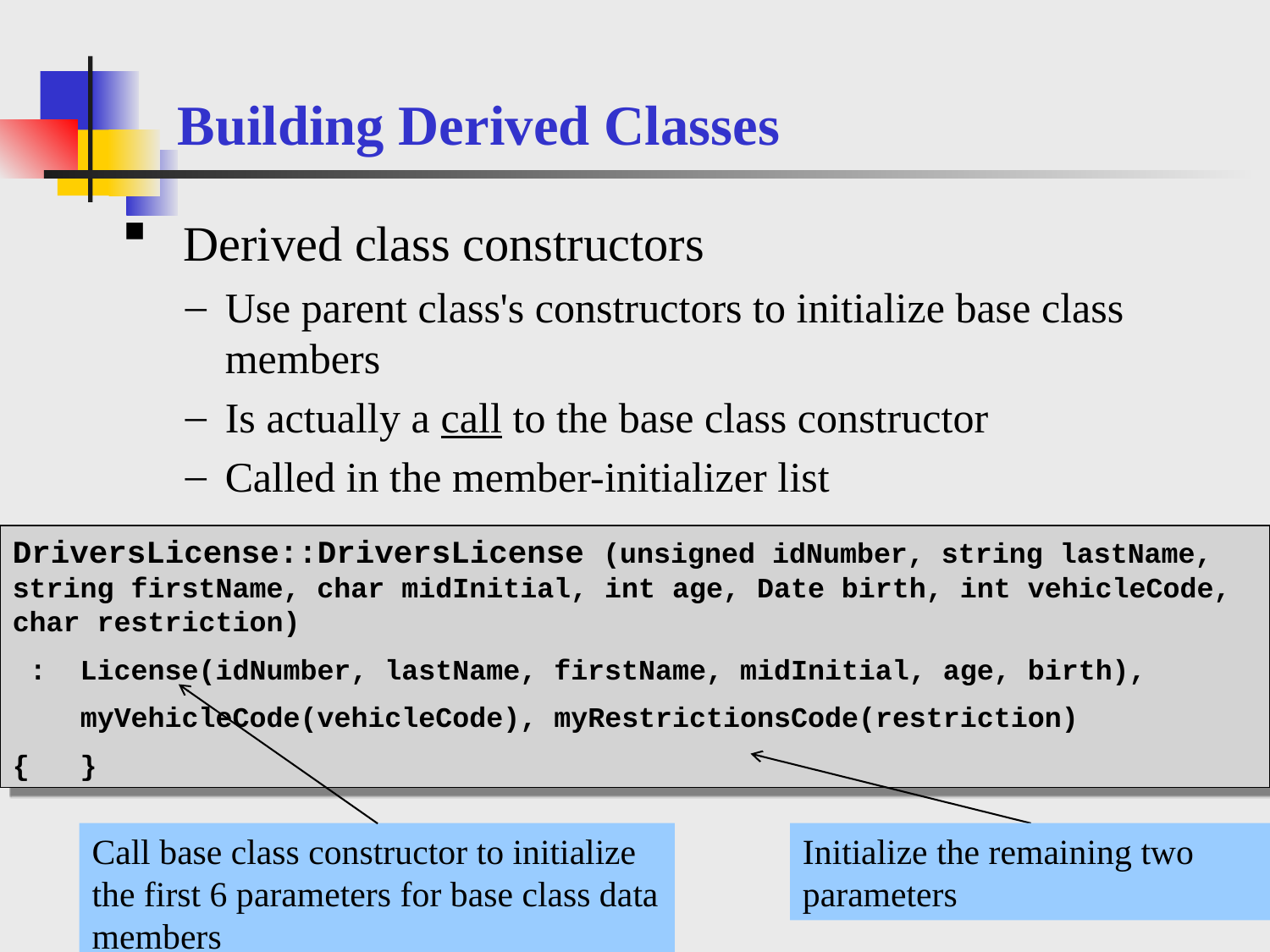

# Building Derived Classes
 Derived class constructors
Use parent class's constructors to initialize base class members
Is actually a call to the base class constructor
Called in the member-initializer list
DriversLicense::DriversLicense (unsigned idNumber, string lastName, string firstName, char midInitial, int age, Date birth, int vehicleCode, char restriction)
 :  License(idNumber, lastName, firstName, midInitial, age, birth),
    myVehicleCode(vehicleCode), myRestrictionsCode(restriction)
{   }
Call base class constructor to initialize the first 6 parameters for base class data members
Initialize the remaining two parameters
48